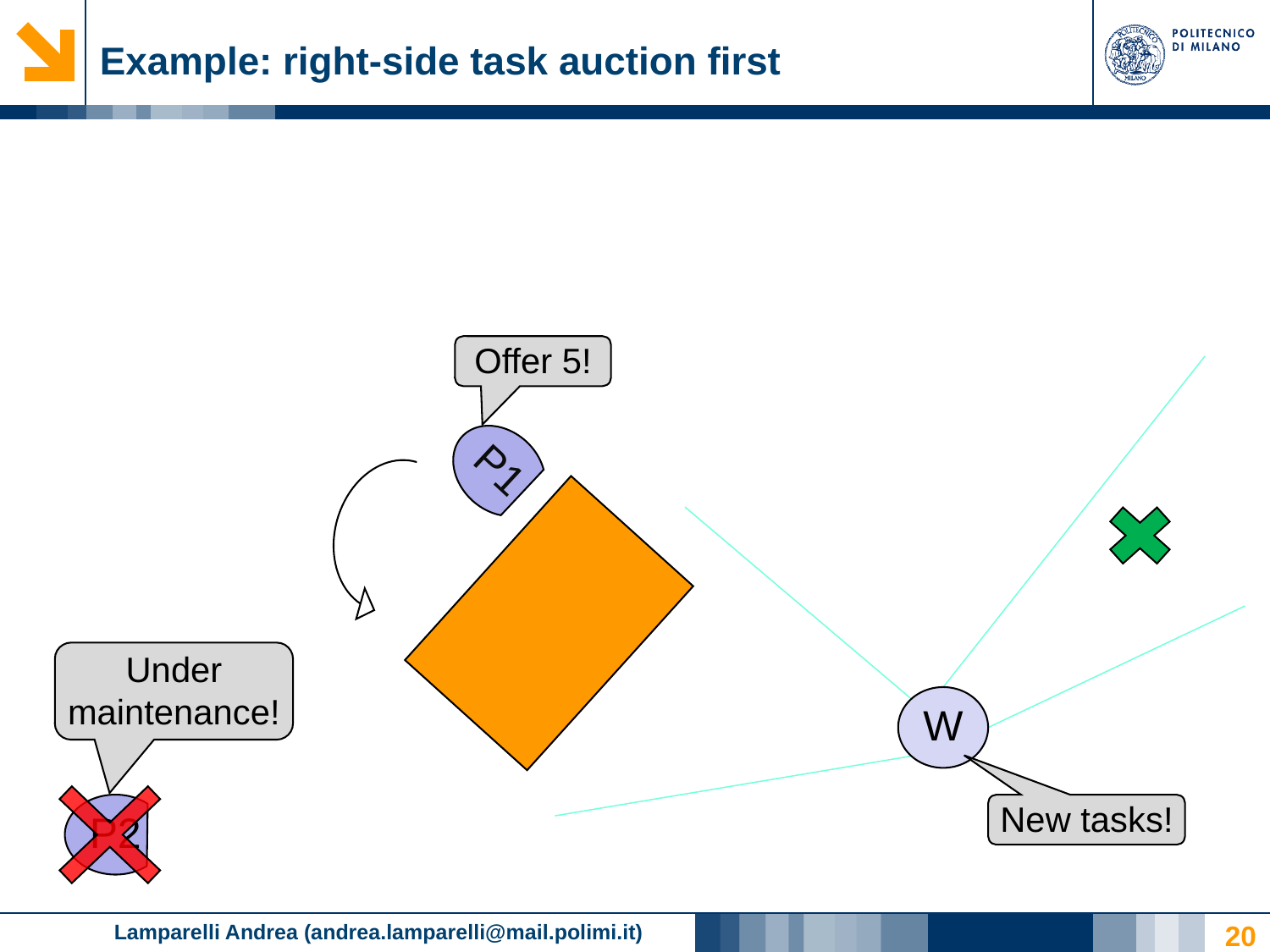

# Example: right-side task auction first
Offer 5!
P1

Under maintenance!
W

P2
New tasks!
20